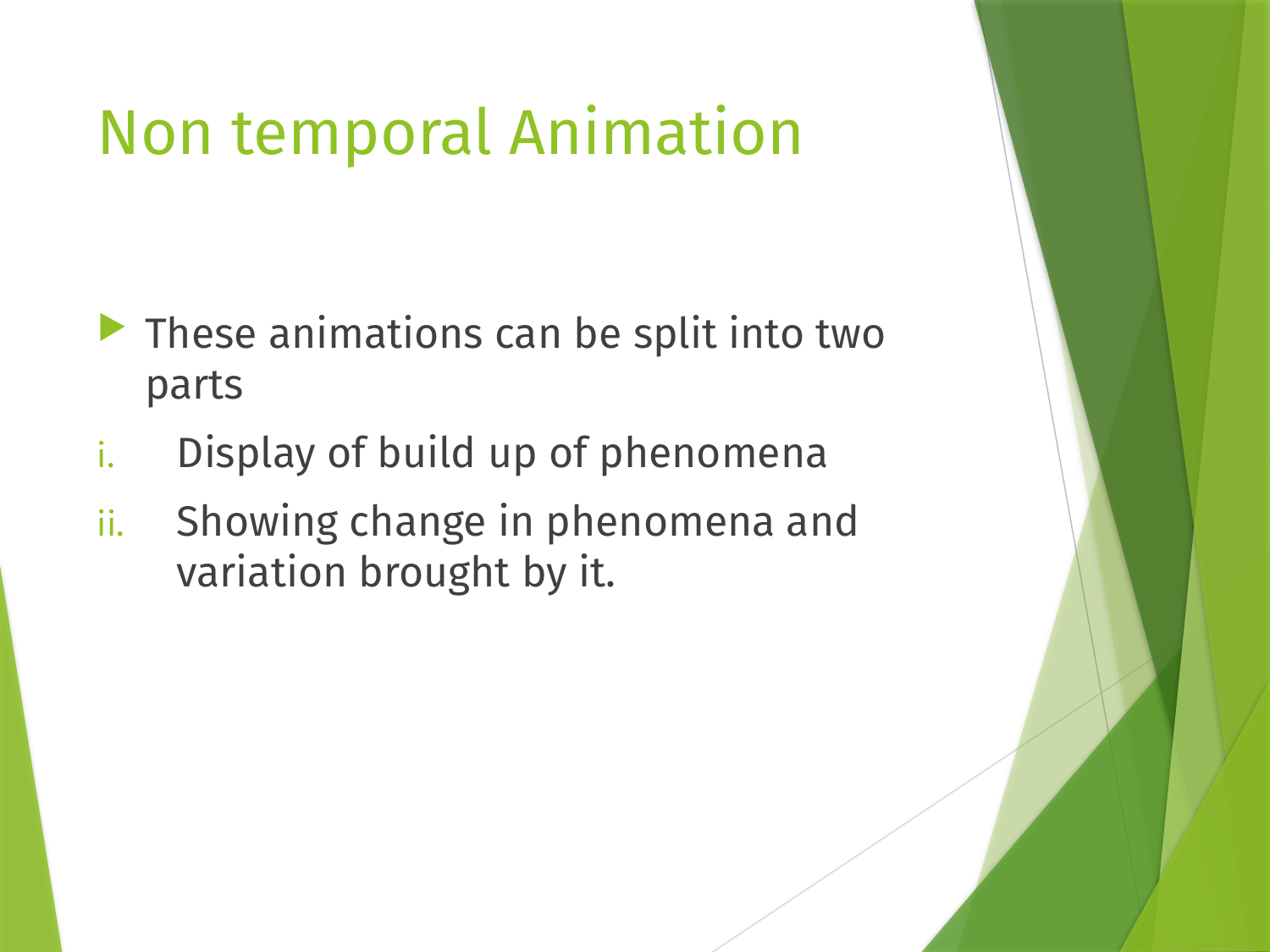

# Non temporal Animation
These animations can be split into two parts
Display of build up of phenomena
Showing change in phenomena and variation brought by it.